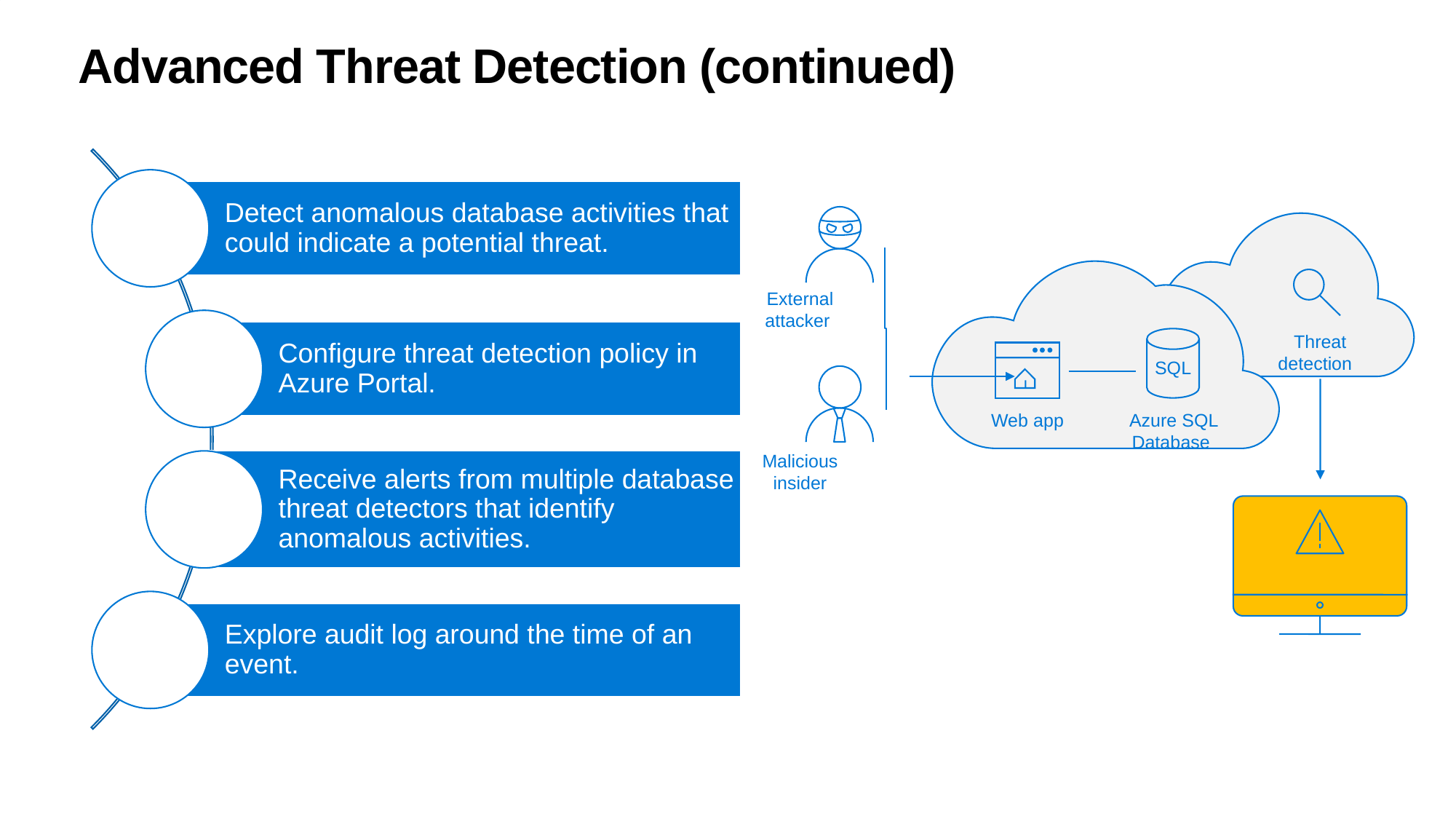

# Advanced Threat Detection (continued)
Detect anomalous database activities that could indicate a potential threat.
Configure threat detection policy in Azure Portal.
Receive alerts from multiple database threat detectors that identify anomalous activities.
Explore audit log around the time of an event.

External attacker
Threat detection
SQL

Web app
Azure SQL Database
Malicious insider

Alert